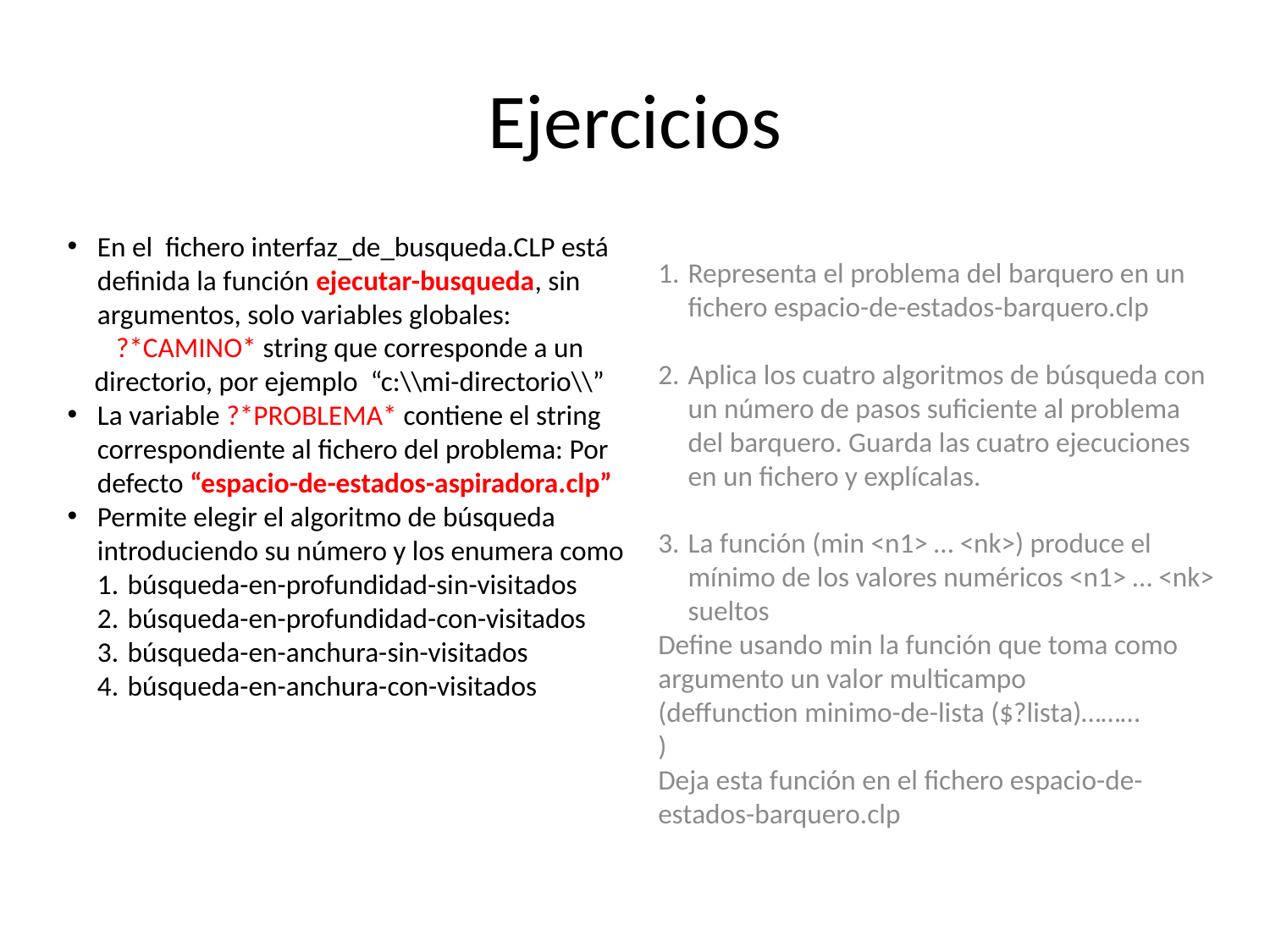

Ejercicios
En el  fichero interfaz_de_busqueda.CLP está definida la función ejecutar-busqueda, sin argumentos, solo variables globales:
?*CAMINO* string que corresponde a un directorio, por ejemplo  “c:\\mi-directorio\\”
La variable ?*PROBLEMA* contiene el string correspondiente al fichero del problema: Por defecto “espacio-de-estados-aspiradora.clp”
Permite elegir el algoritmo de búsqueda introduciendo su número y los enumera como
búsqueda-en-profundidad-sin-visitados
búsqueda-en-profundidad-con-visitados
búsqueda-en-anchura-sin-visitados
búsqueda-en-anchura-con-visitados
Representa el problema del barquero en un fichero espacio-de-estados-barquero.clp

Aplica los cuatro algoritmos de búsqueda con un número de pasos suficiente al problema del barquero. Guarda las cuatro ejecuciones en un fichero y explícalas.

La función (min <n1> … <nk>) produce el mínimo de los valores numéricos <n1> … <nk> sueltos
Define usando min la función que toma como argumento un valor multicampo
(deffunction minimo-de-lista ($?lista)………
)
Deja esta función en el fichero espacio-de-estados-barquero.clp